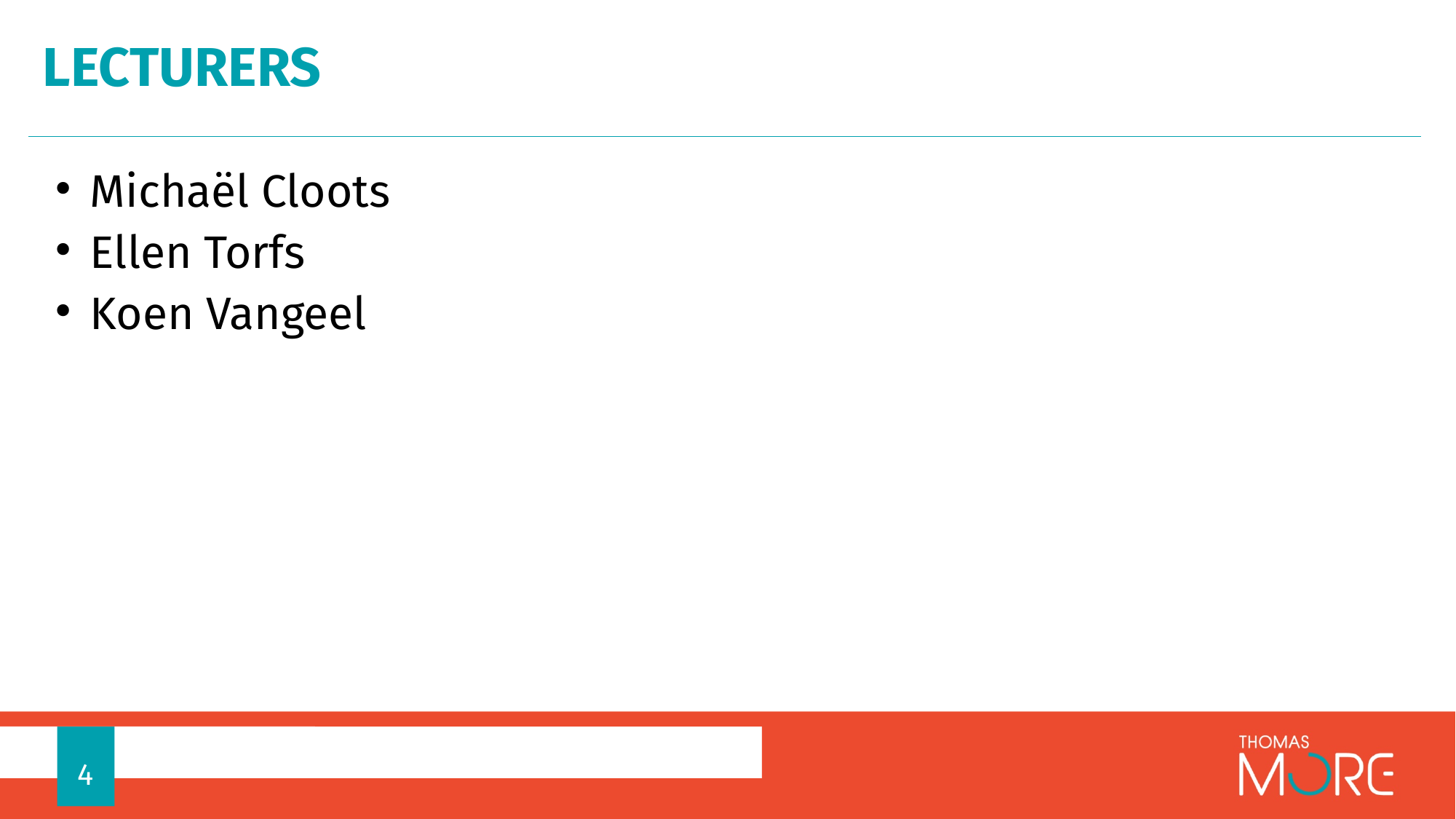

# Lecturers
Michaël Cloots
Ellen Torfs
Koen Vangeel

4